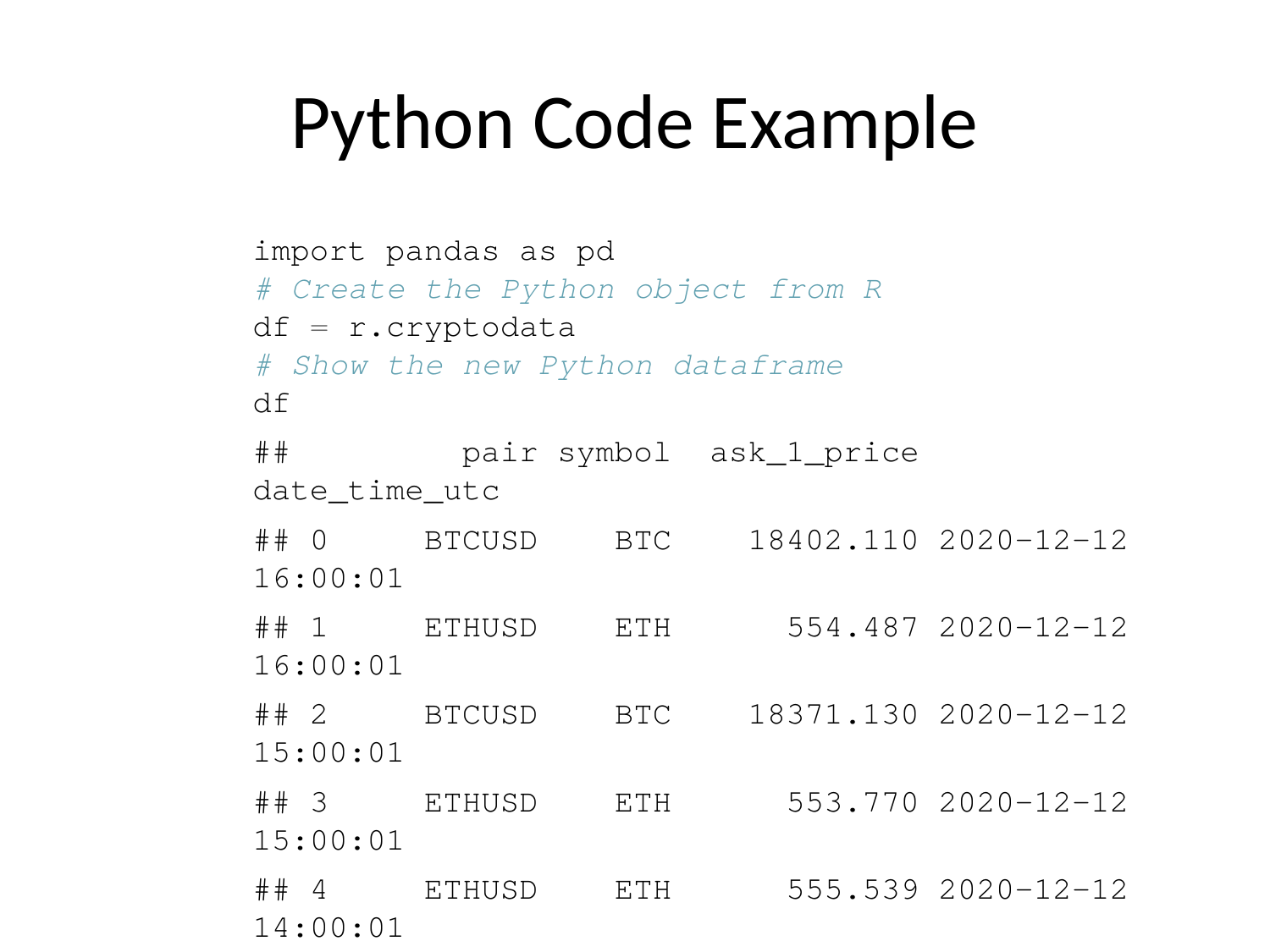

# Python Code Example
import pandas as pd
# Create the Python object from R
df = r.cryptodata
# Show the new Python dataframe
df
##         pair symbol  ask_1_price       date_time_utc
## 0     BTCUSD    BTC    18402.110 2020-12-12 16:00:01
## 1     ETHUSD    ETH      554.487 2020-12-12 16:00:01
## 2     BTCUSD    BTC    18371.130 2020-12-12 15:00:01
## 3     ETHUSD    ETH      553.770 2020-12-12 15:00:01
## 4     ETHUSD    ETH      555.539 2020-12-12 14:00:01
## ...      ...    ...          ...                 ...
## 5093  BTCUSD    BTC    11972.900 2020-08-10 06:03:50
## 5094  BTCUSD    BTC    11985.890 2020-08-10 05:03:48
## 5095  BTCUSD    BTC    11997.470 2020-08-10 04:32:55
## 5096  BTCUSD    BTC    10686.880                 NaT
## 5097  ETHUSD    ETH      357.844                 NaT
##
## [5098 rows x 4 columns]